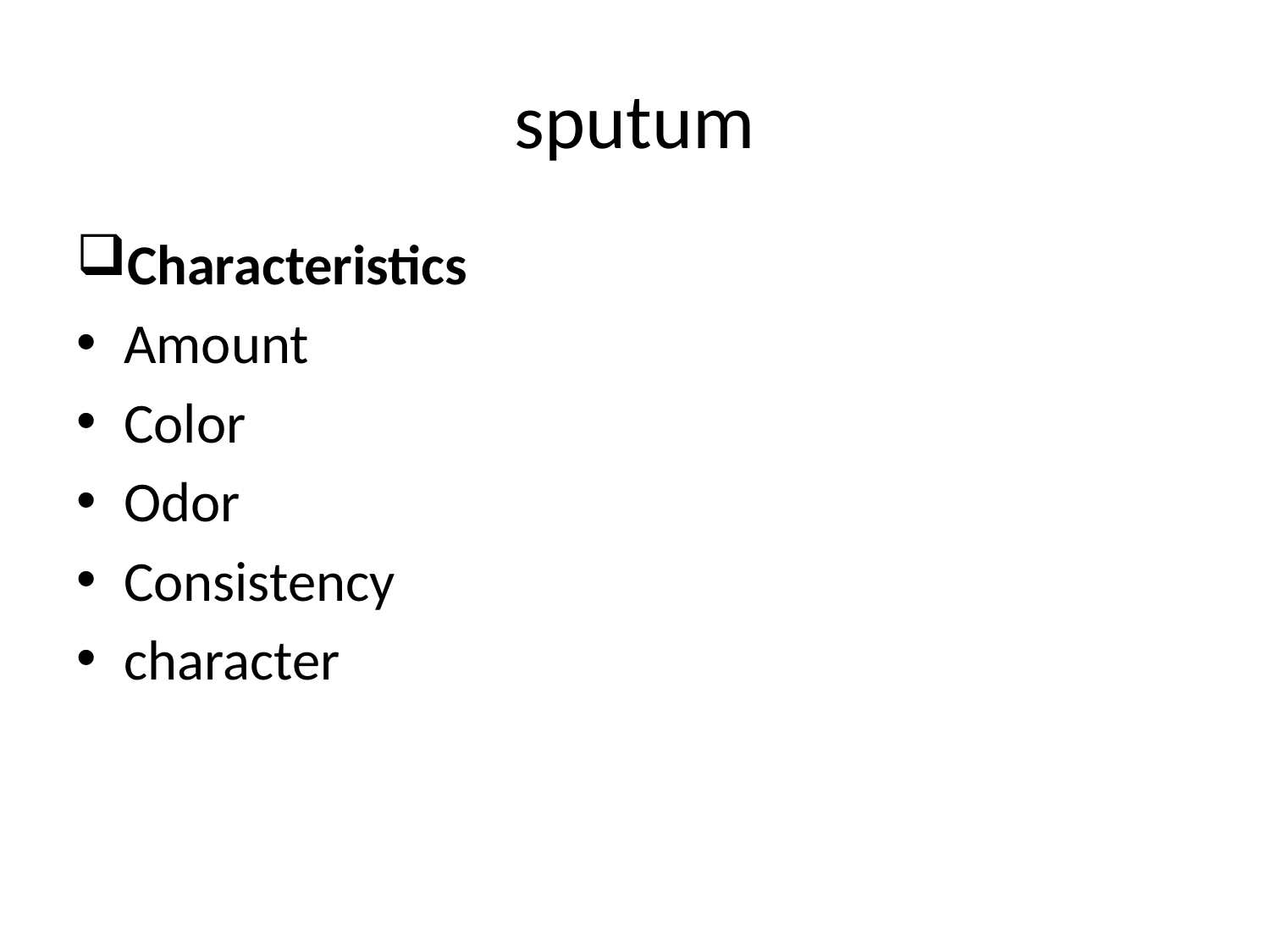

# sputum
Characteristics
Amount
Color
Odor
Consistency
character